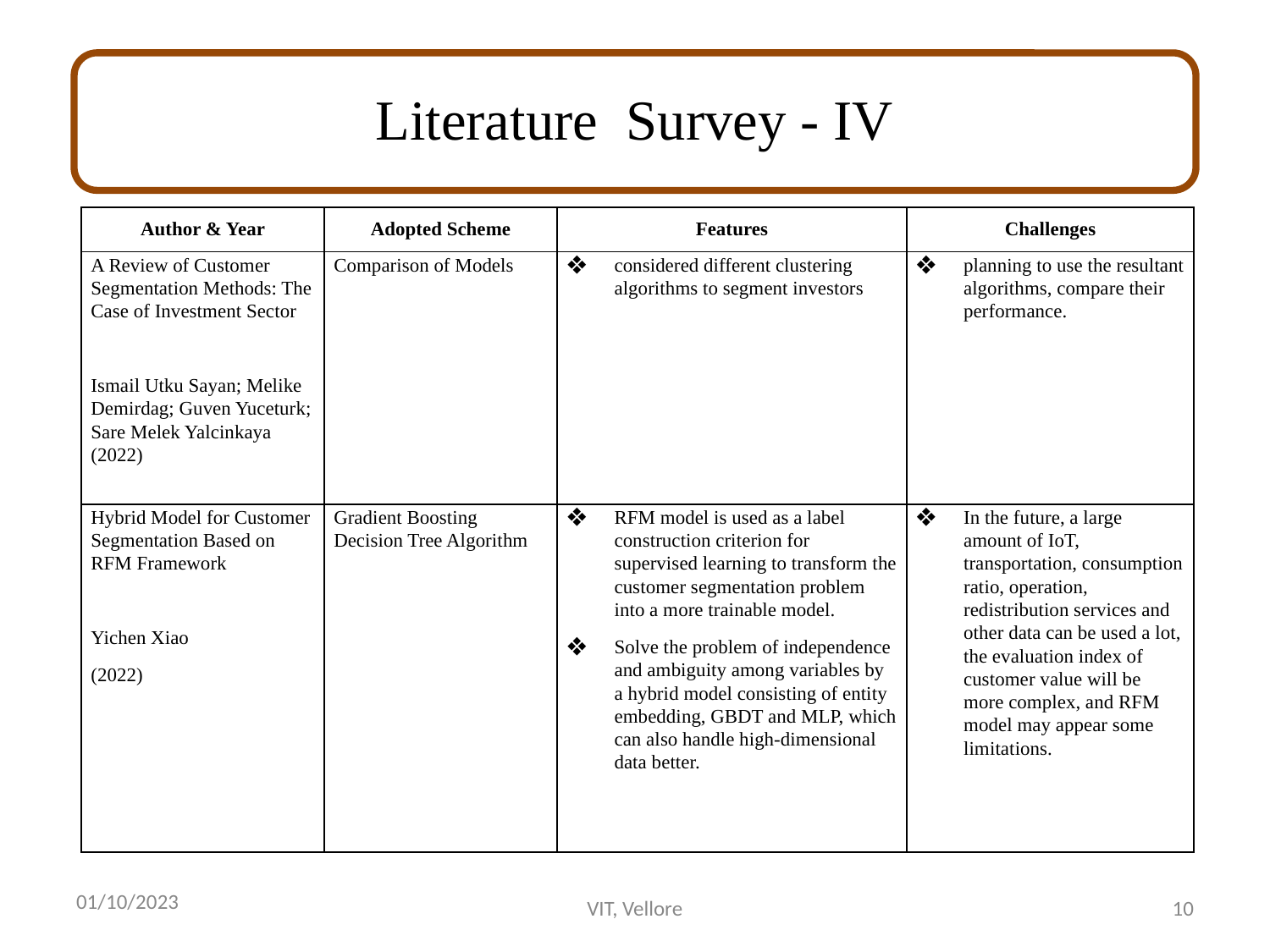

# Literature  Survey - IV

| Author & Year | Adopted Scheme | Features | Challenges |
| --- | --- | --- | --- |
| A Review of Customer Segmentation Methods: The Case of Investment Sector   Ismail Utku Sayan; Melike Demirdag; Guven Yuceturk; Sare Melek Yalcinkaya (2022) | Comparison of Models | considered different clustering algorithms to segment investors | planning to use the resultant algorithms, compare their performance. |
| Hybrid Model for Customer Segmentation Based on RFM Framework   Yichen Xiao (2022) | Gradient Boosting Decision Tree Algorithm | RFM model is used as a label construction criterion for supervised learning to transform the customer segmentation problem into a more trainable model. Solve the problem of independence and ambiguity among variables by a hybrid model consisting of entity embedding, GBDT and MLP, which can also handle high-dimensional data better. | In the future, a large amount of IoT, transportation, consumption ratio, operation, redistribution services and other data can be used a lot, the evaluation index of customer value will be more complex, and RFM model may appear some limitations. |

VIT, Vellore
10
01/10/2023